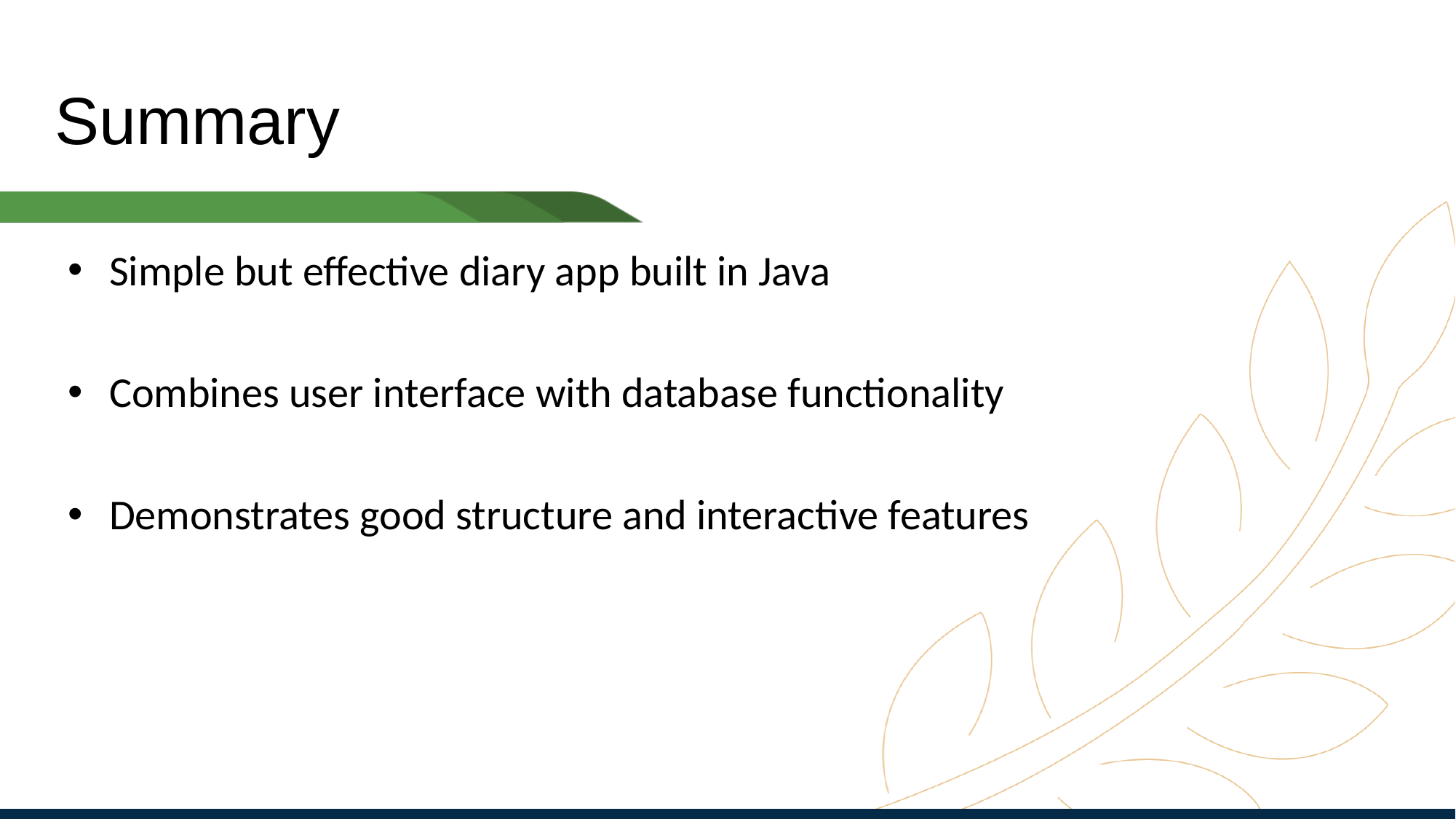

# Summary
Simple but effective diary app built in Java

Combines user interface with database functionality

Demonstrates good structure and interactive features